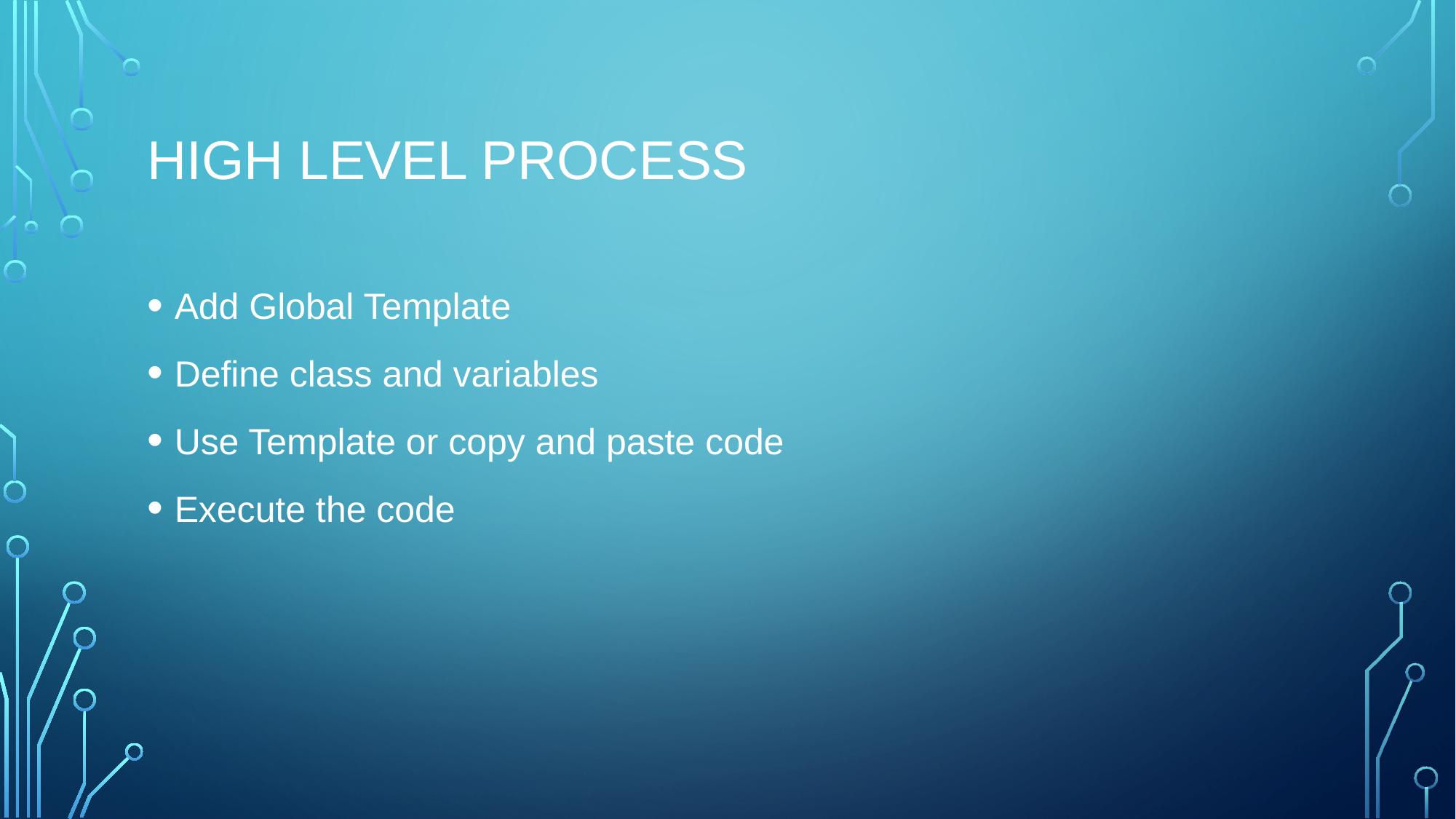

# High Level Process
Add Global Template
Define class and variables
Use Template or copy and paste code
Execute the code